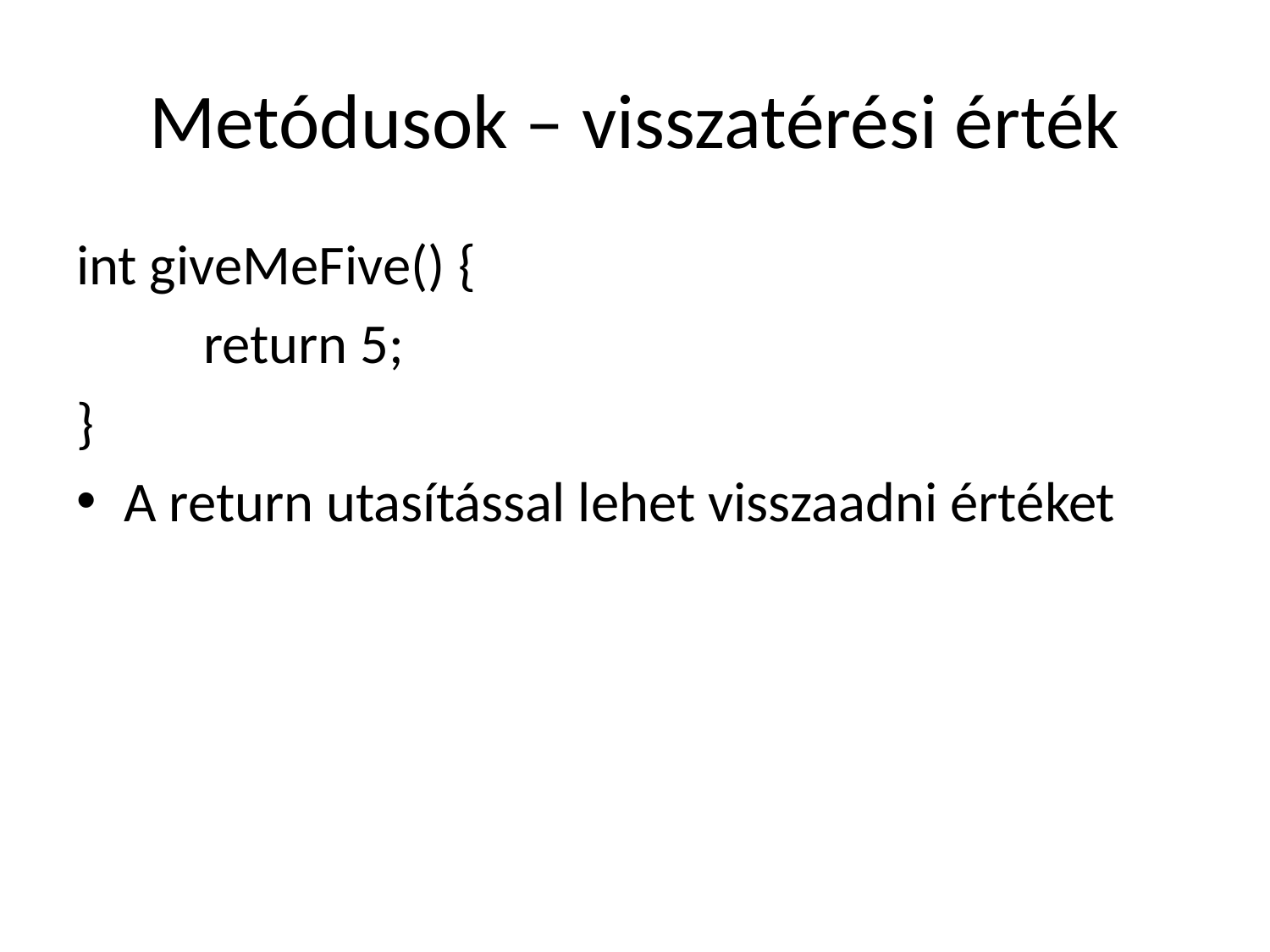

# Metódusok – visszatérési érték
int giveMeFive() {
	return 5;
}
A return utasítással lehet visszaadni értéket